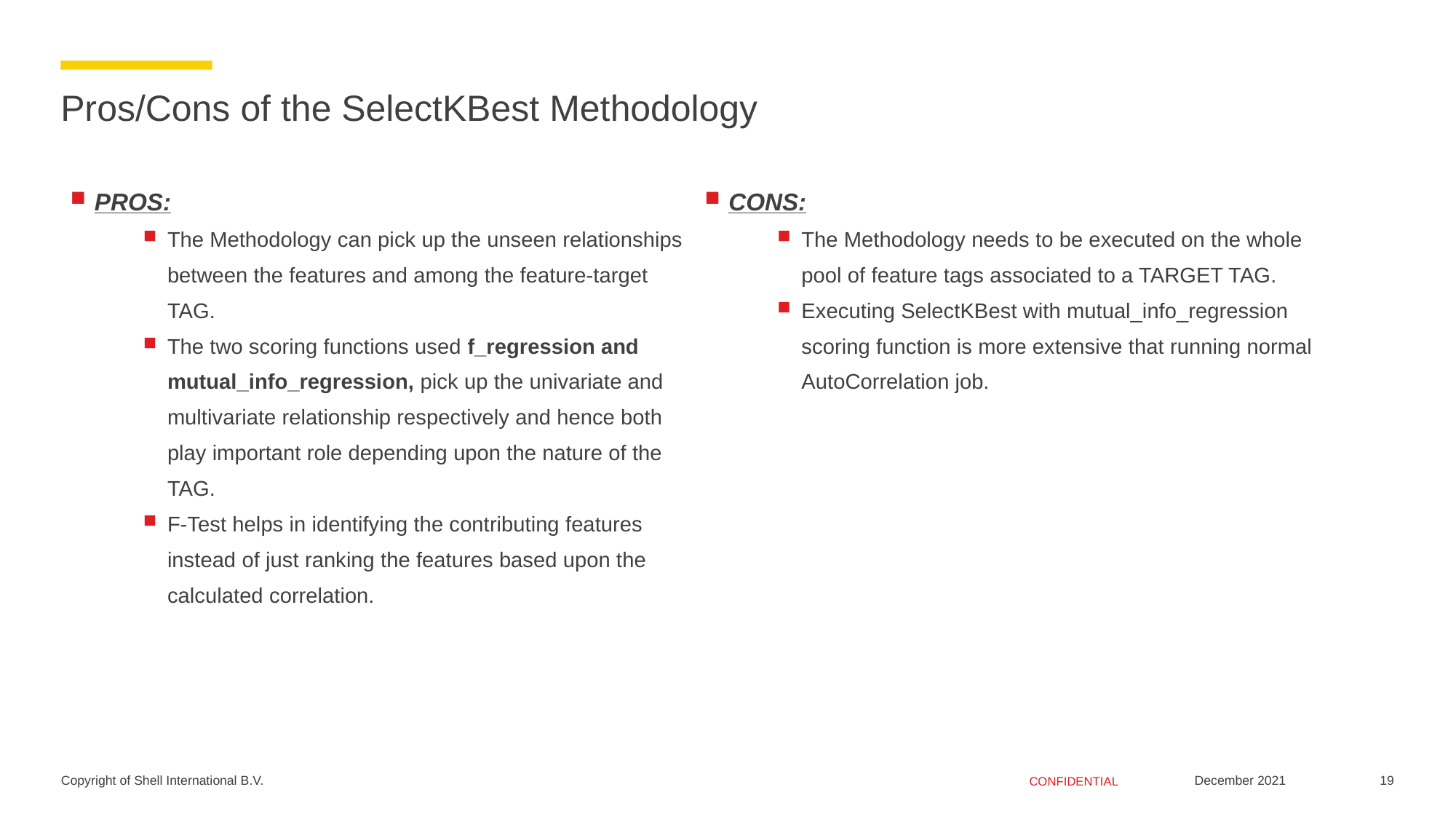

# Pros/Cons of the SelectKBest Methodology
PROS:
The Methodology can pick up the unseen relationships between the features and among the feature-target TAG.
The two scoring functions used f_regression and mutual_info_regression, pick up the univariate and multivariate relationship respectively and hence both play important role depending upon the nature of the TAG.
F-Test helps in identifying the contributing features instead of just ranking the features based upon the calculated correlation.
CONS:
The Methodology needs to be executed on the whole pool of feature tags associated to a TARGET TAG.
Executing SelectKBest with mutual_info_regression scoring function is more extensive that running normal AutoCorrelation job.

19
December 2021